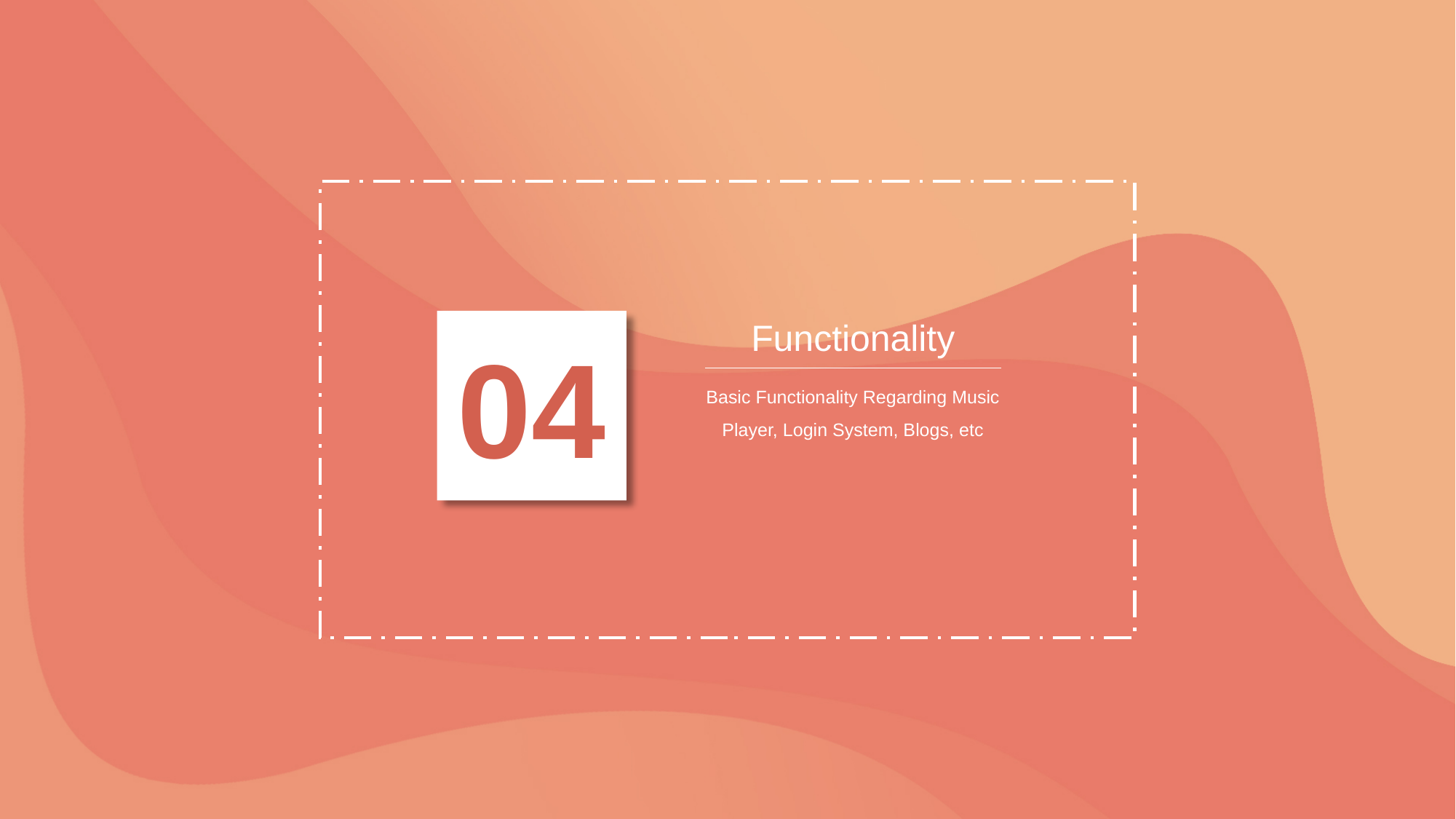

Functionality

04
Basic Functionality Regarding Music Player, Login System, Blogs, etc